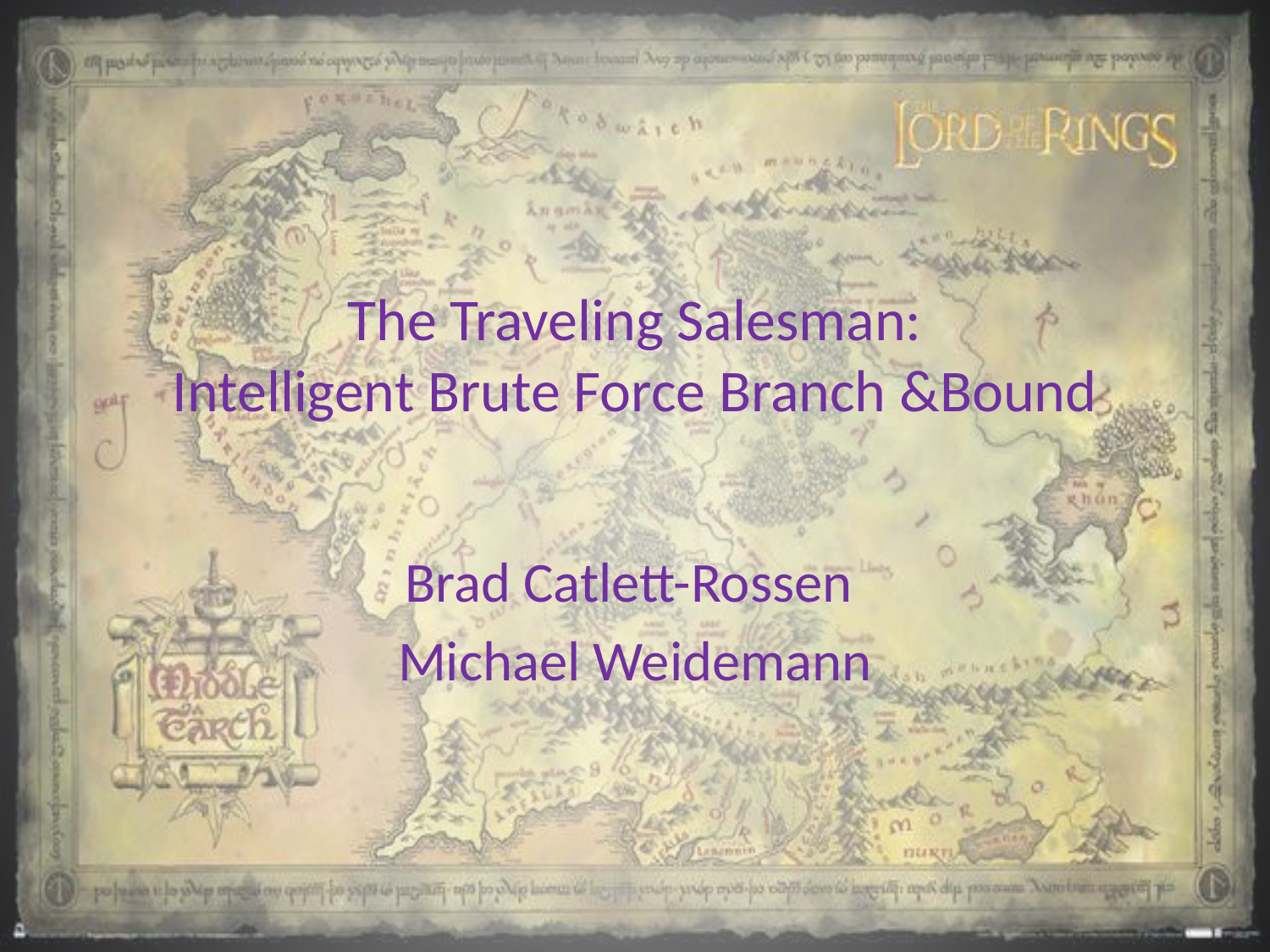

# The Traveling Salesman: Intelligent Brute Force Branch &Bound
Brad Catlett-Rossen
Michael Weidemann